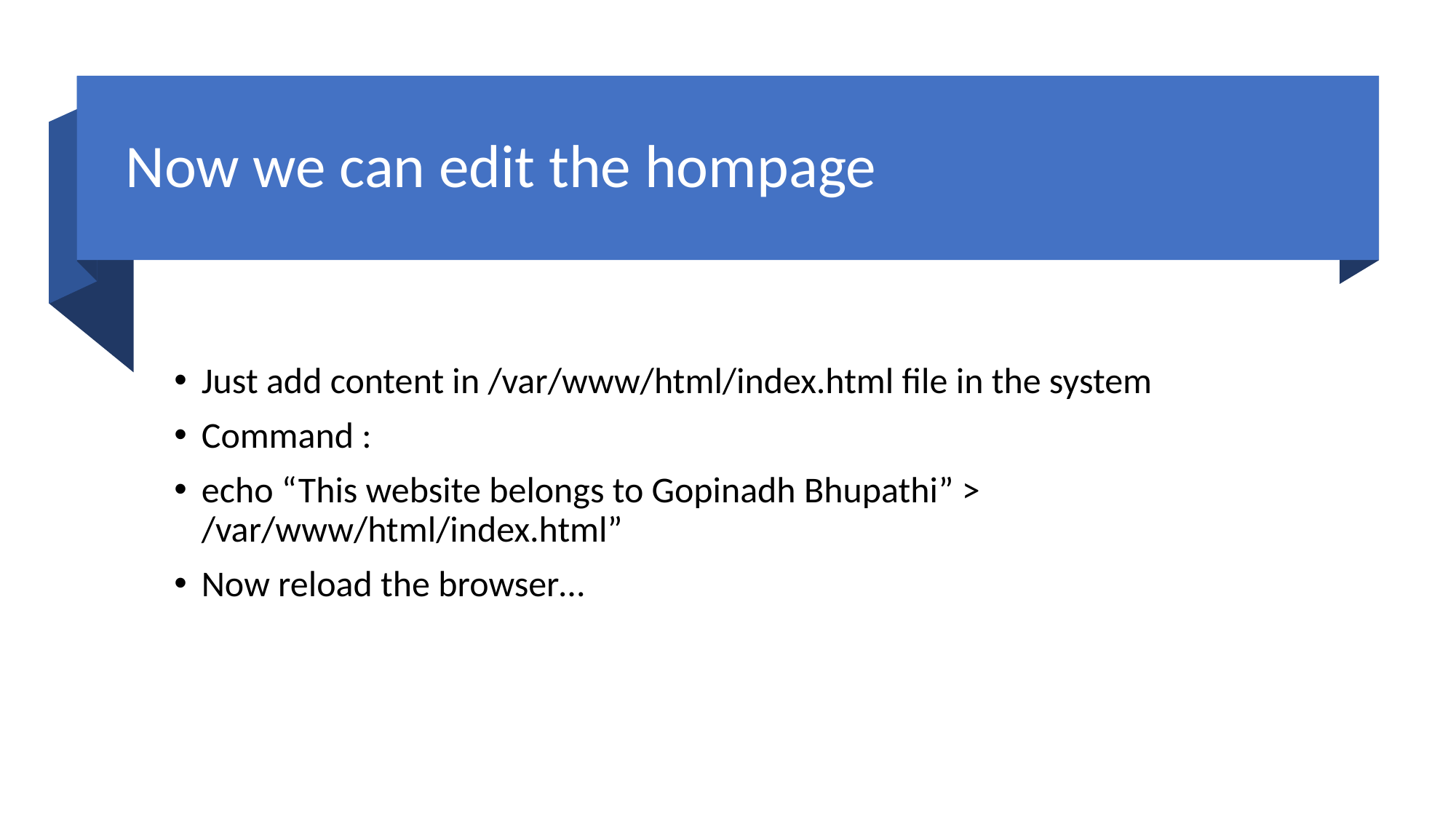

# Now we can edit the hompage

Just add content in /var/www/html/index.html file in the system
Command :
echo “This website belongs to Gopinadh Bhupathi” > /var/www/html/index.html”
Now reload the browser…